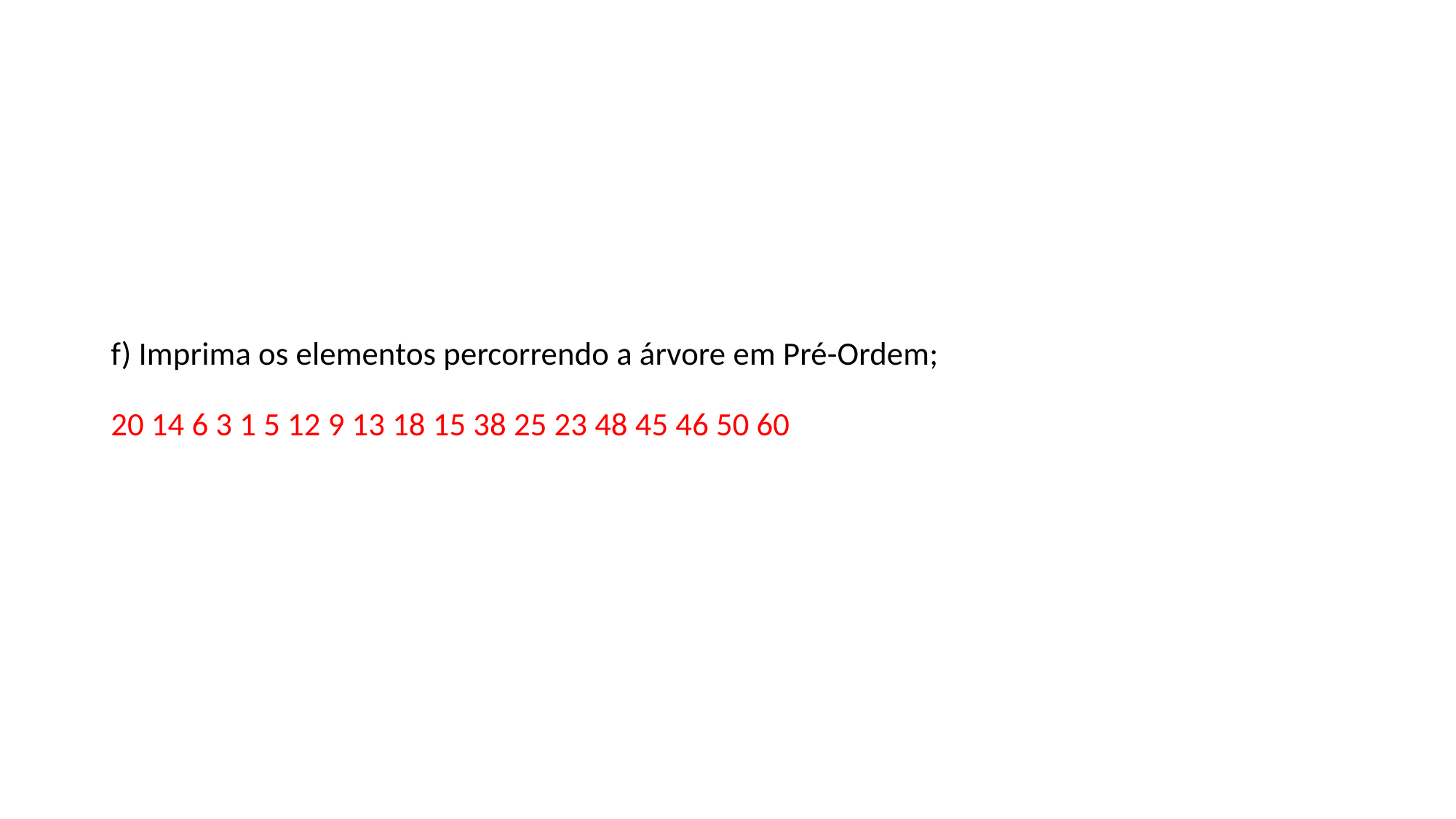

# f) Imprima os elementos percorrendo a árvore em Pré-Ordem; 20 14 6 3 1 5 12 9 13 18 15 38 25 23 48 45 46 50 60